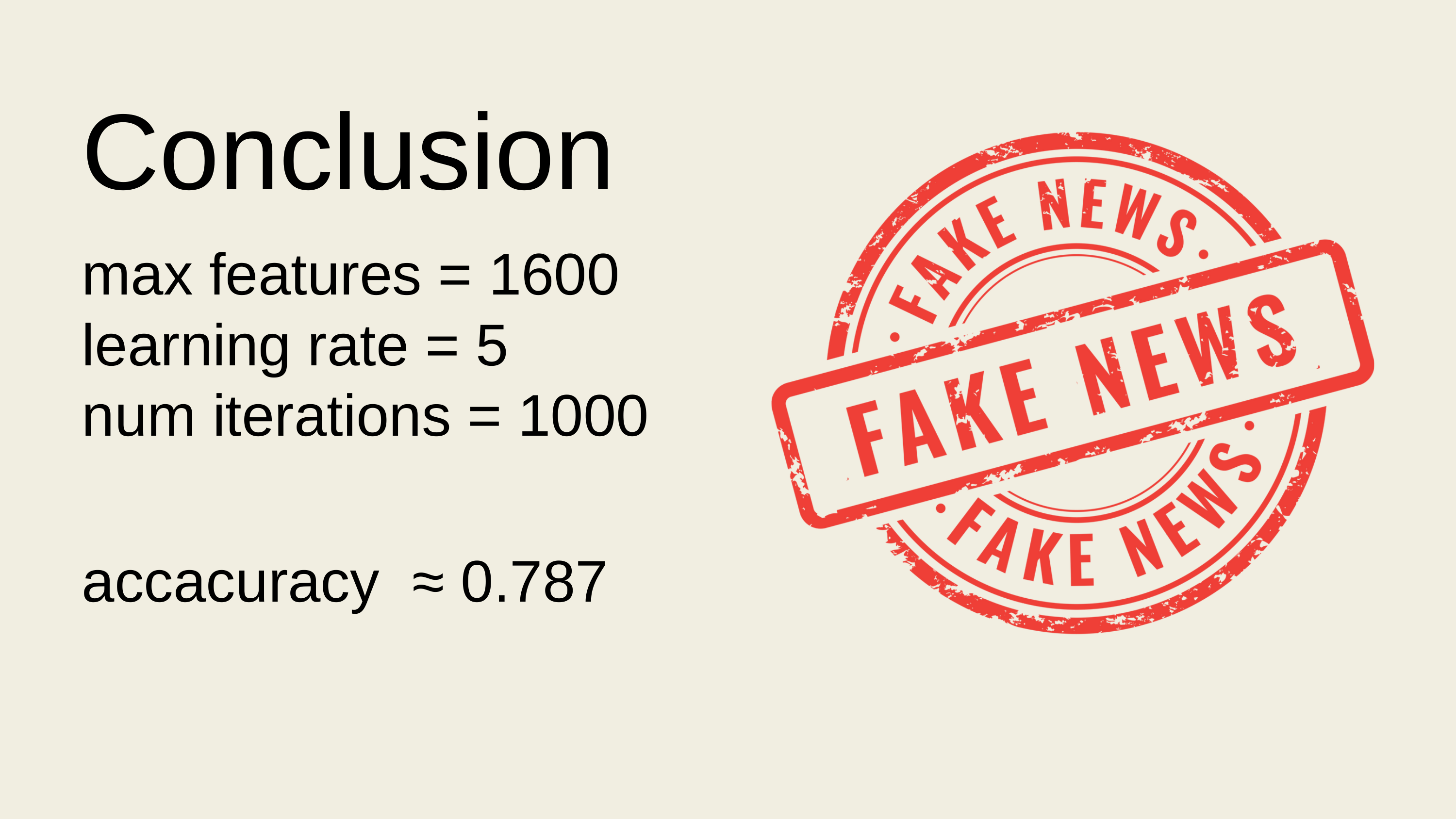

Conclusion

max features = 1600
learning rate = 5
num iterations = 1000
accacuracy  ≈ 0.787